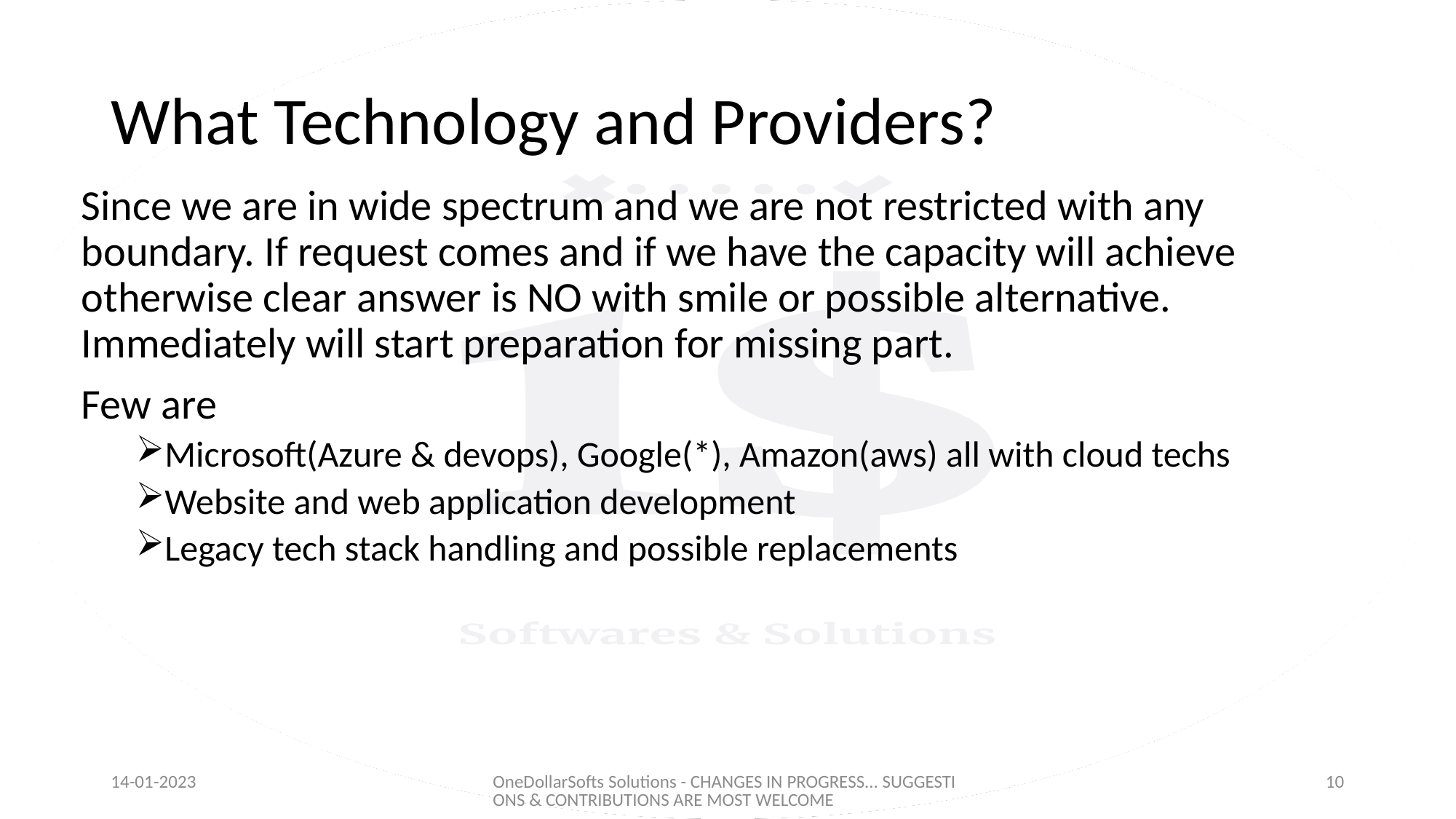

# What Technology and Providers?
Since we are in wide spectrum and we are not restricted with any boundary. If request comes and if we have the capacity will achieve otherwise clear answer is NO with smile or possible alternative. Immediately will start preparation for missing part.
Few are
Microsoft(Azure & devops), Google(*), Amazon(aws) all with cloud techs
Website and web application development
Legacy tech stack handling and possible replacements

14-01-2023
OneDollarSofts Solutions - CHANGES IN PROGRESS... SUGGESTIONS & CONTRIBUTIONS ARE MOST WELCOME
10